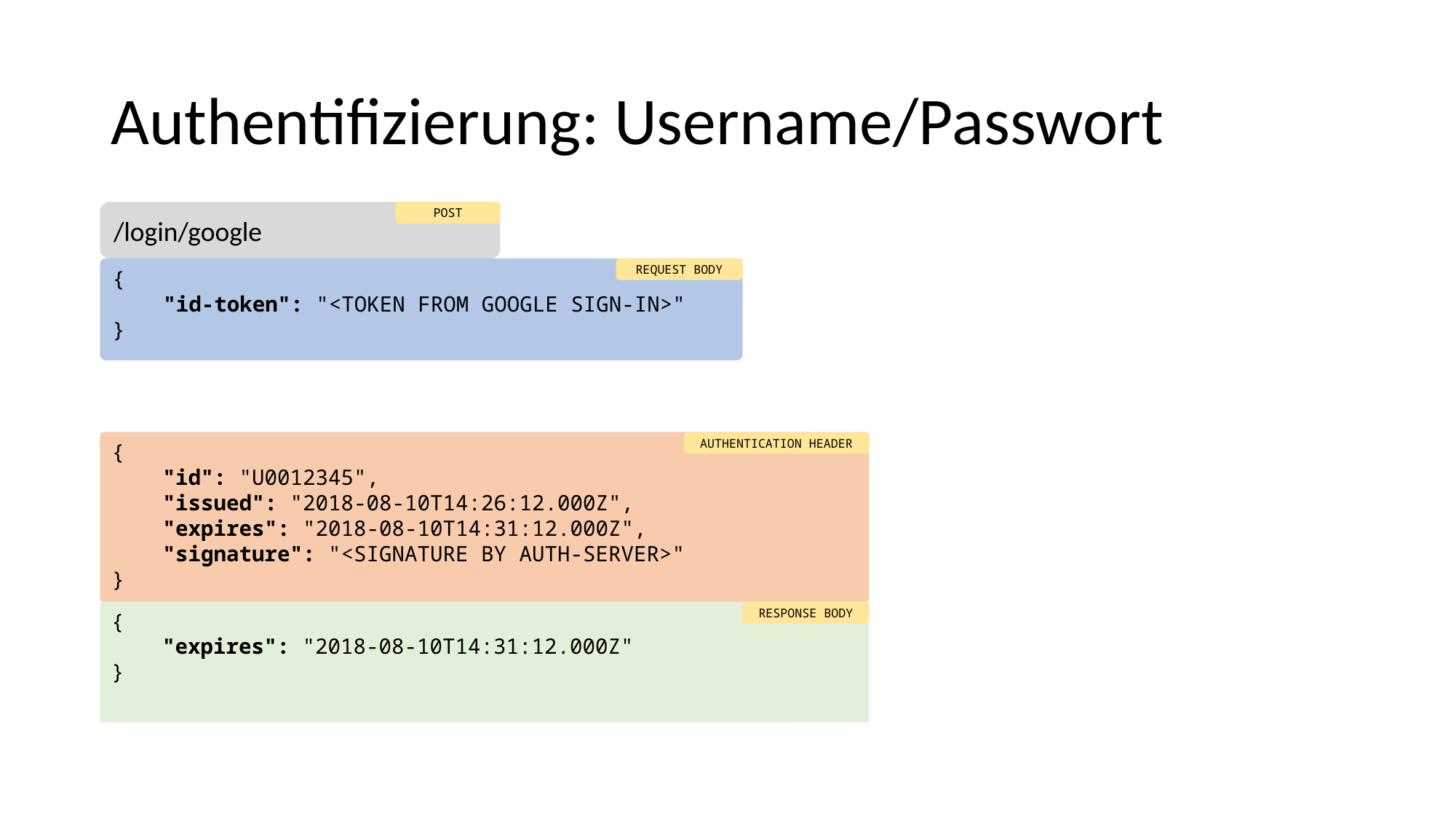

# Authentifizierung: Username/Passwort
POST
/login/google
{
    "id-token": "<TOKEN FROM GOOGLE SIGN-IN>"
}

REQUEST BODY
{
    "id": "U0012345",
    "issued": "2018-08-10T14:26:12.000Z",
    "expires": "2018-08-10T14:31:12.000Z",
    "signature": "<SIGNATURE BY AUTH-SERVER>"
}
AUTHENTICATION HEADER
{
    "expires": "2018-08-10T14:31:12.000Z"
}
RESPONSE BODY